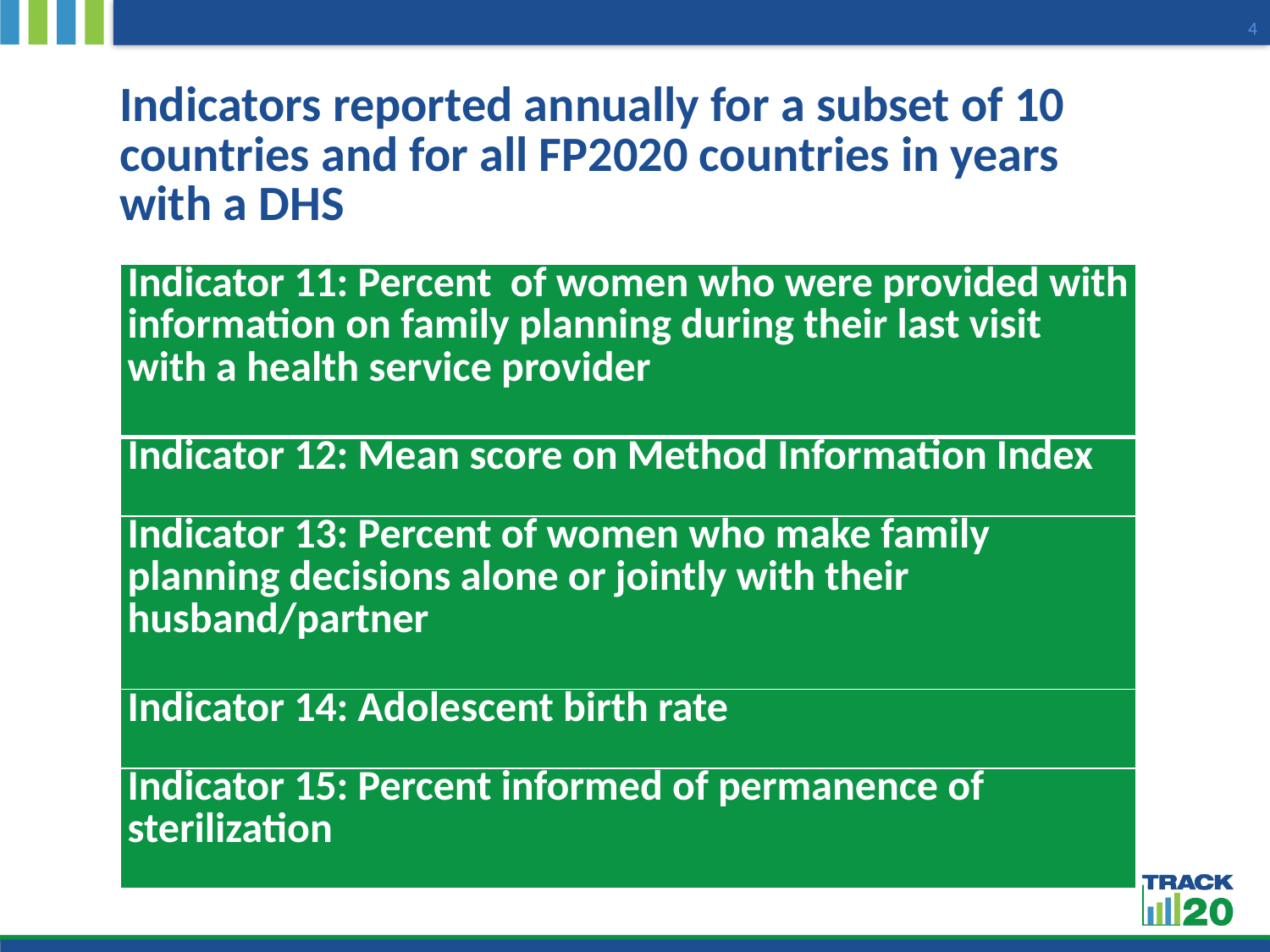

4
# Indicators reported annually for a subset of 10 countries and for all FP2020 countries in years with a DHS
| Indicator 11: Percent of women who were provided with information on family planning during their last visit with a health service provider |
| --- |
| Indicator 12: Mean score on Method Information Index |
| Indicator 13: Percent of women who make family planning decisions alone or jointly with their husband/partner |
| Indicator 14: Adolescent birth rate |
| Indicator 15: Percent informed of permanence of sterilization |